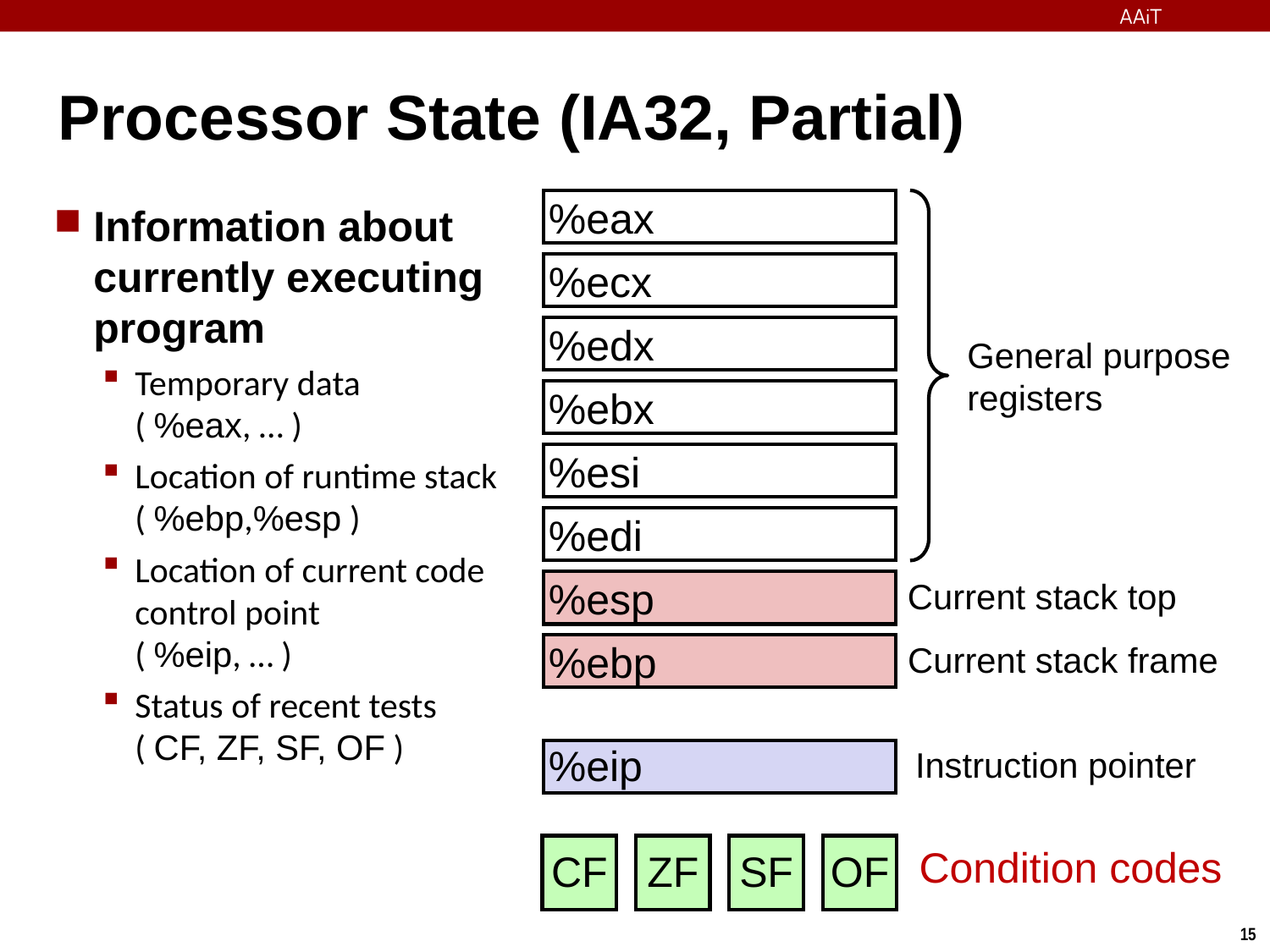

AAiT
# Processor State (IA32, Partial)
%eax
%ecx
%edx
%ebx
%esi
%edi
%esp
%ebp

Information about currently executing program
Temporary data
( %eax, … )
Location of runtime stack
( %ebp,%esp )
Location of current code control point
( %eip, … )
Status of recent tests
( CF, ZF, SF, OF )
General purpose
registers
Current stack top
Current stack frame
Instruction pointer
%eip
CF
ZF
SF
OF
Condition codes